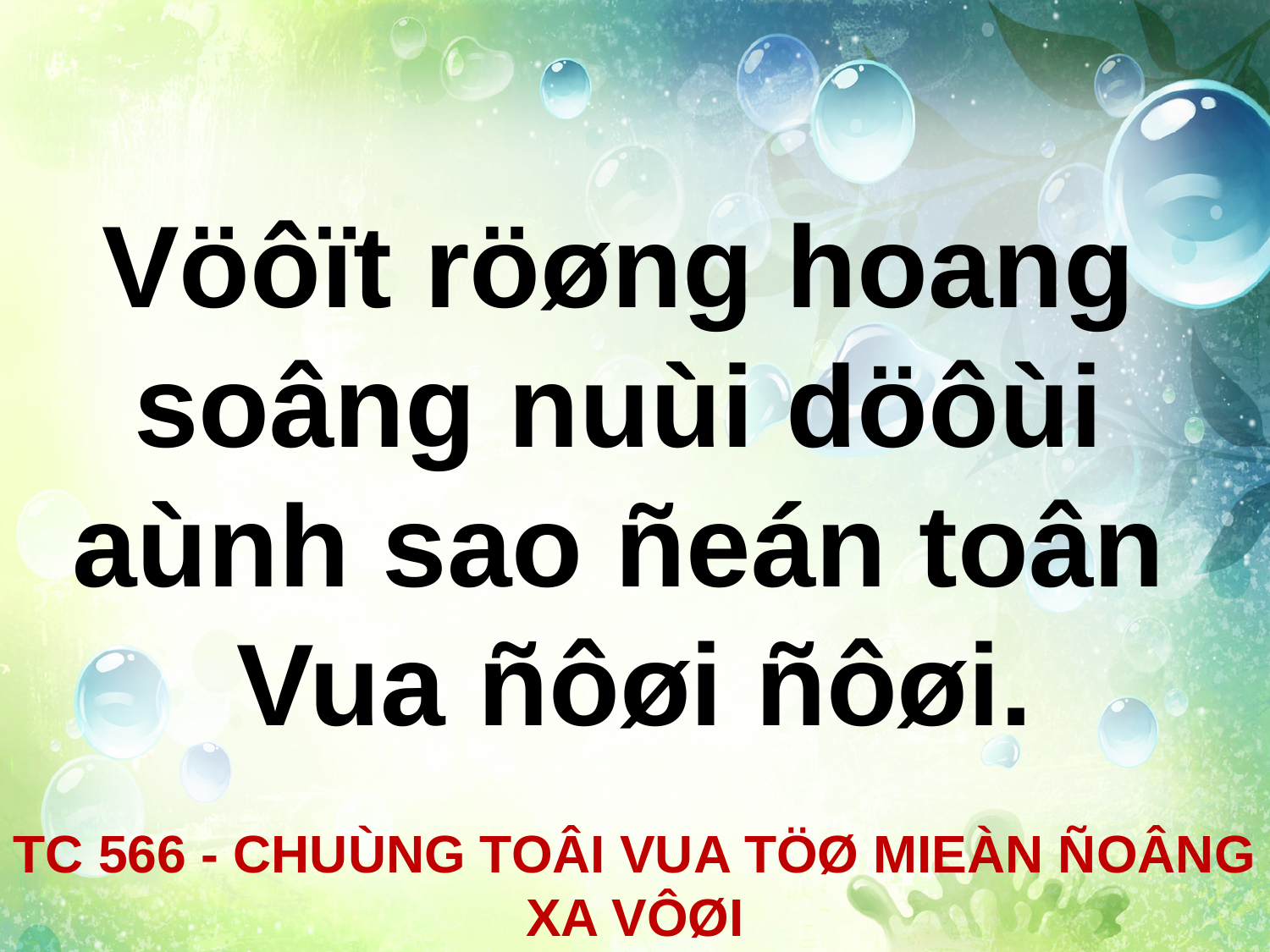

Vöôït röøng hoang
soâng nuùi döôùi
aùnh sao ñeán toân
Vua ñôøi ñôøi.
TC 566 - CHUÙNG TOÂI VUA TÖØ MIEÀN ÑOÂNG XA VÔØI